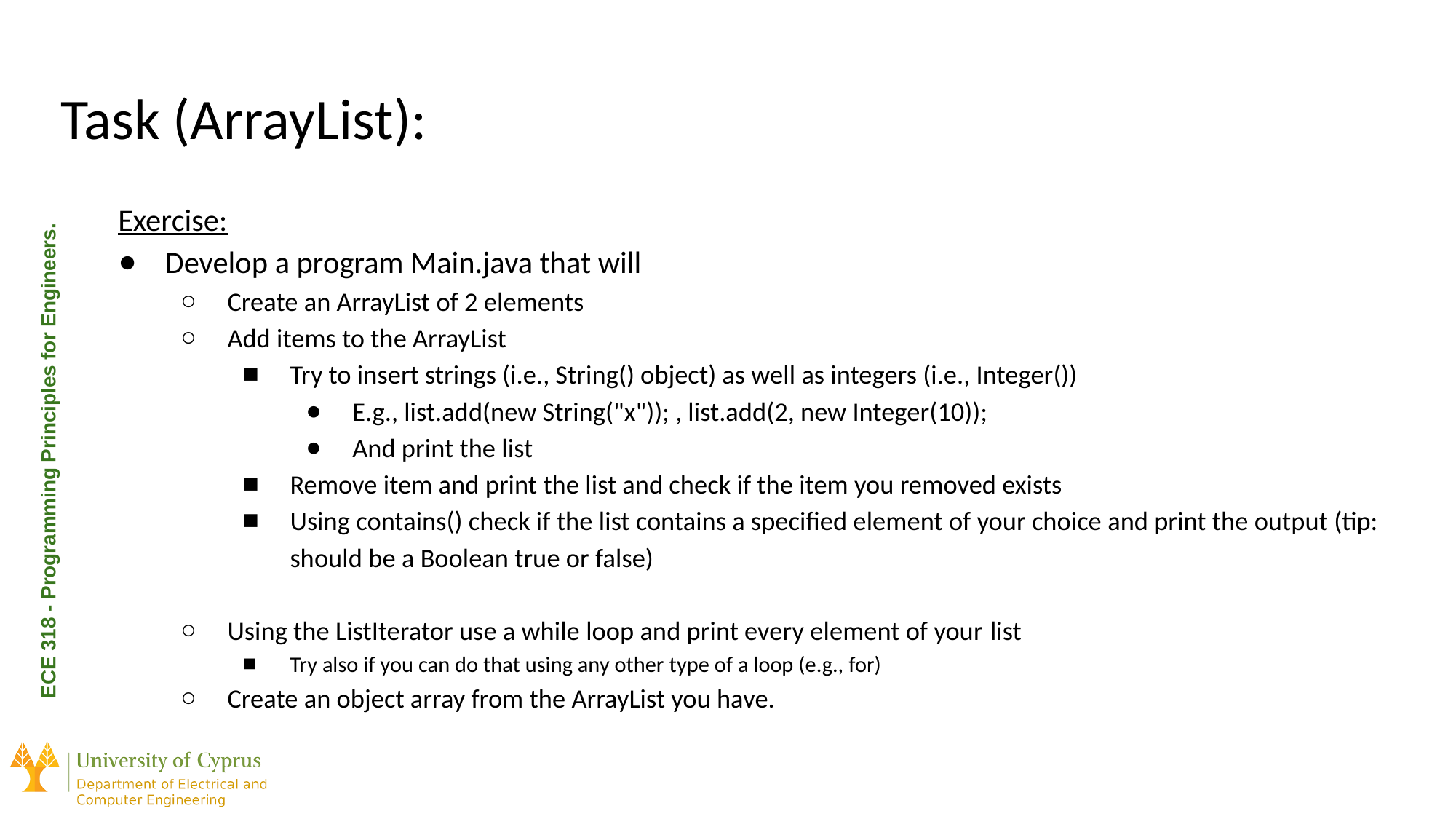

# Task (ArrayList):
Exercise:
Develop a program Main.java that will
Create an ArrayList of 2 elements
Add items to the ArrayList
Try to insert strings (i.e., String() object) as well as integers (i.e., Integer())
E.g., list.add(new String("x")); , list.add(2, new Integer(10));
And print the list
Remove item and print the list and check if the item you removed exists
Using contains() check if the list contains a specified element of your choice and print the output (tip: should be a Boolean true or false)
Using the ListIterator use a while loop and print every element of your list
Try also if you can do that using any other type of a loop (e.g., for)
Create an object array from the ArrayList you have.